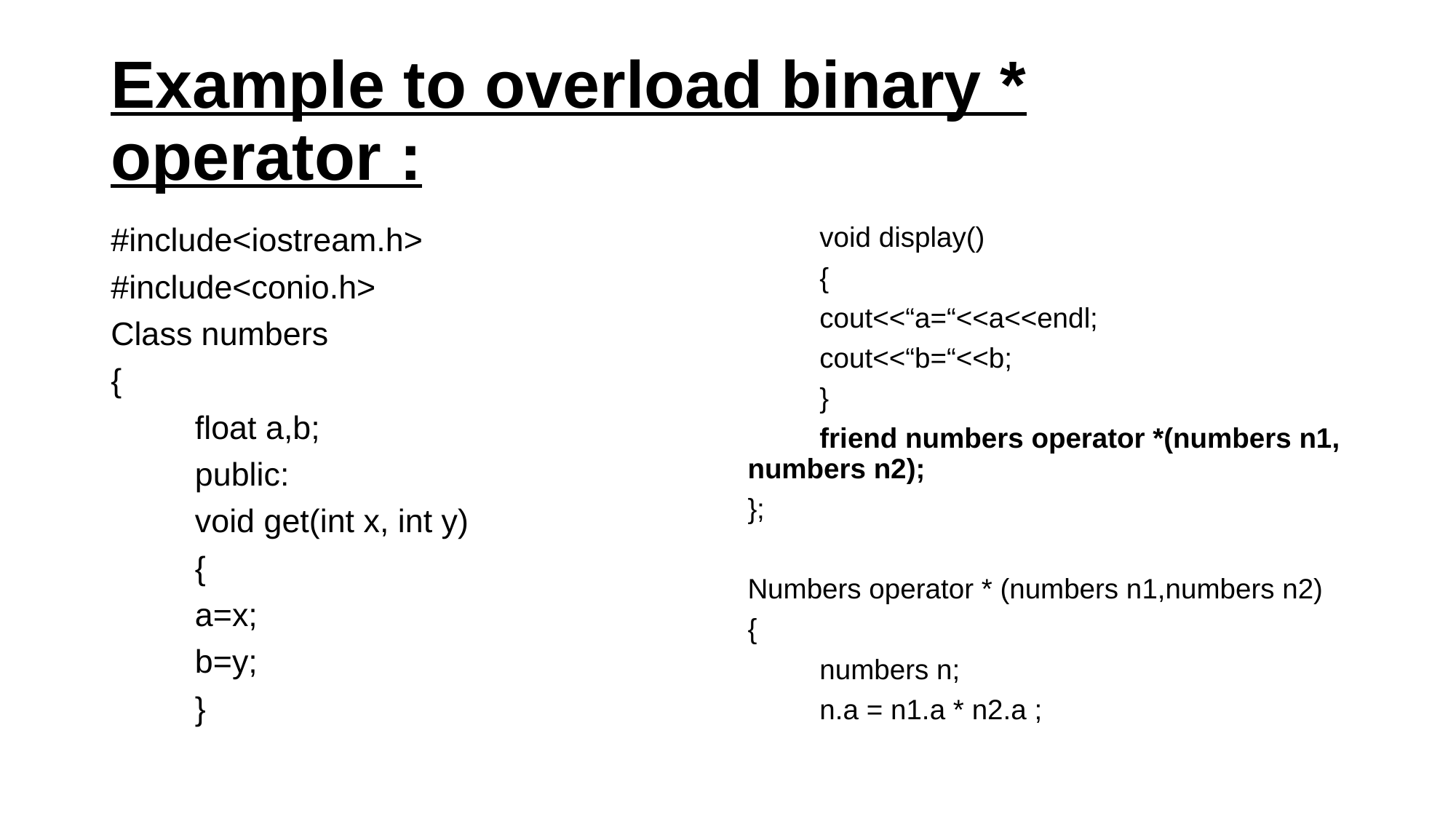

# Example to overload binary * operator :
#include<iostream.h>
#include<conio.h>
Class numbers
{
	float a,b;
	public:
	void get(int x, int y)
	{
		a=x;
		b=y;
	}
	void display()
	{
		cout<<“a=“<<a<<endl;
		cout<<“b=“<<b;
	}
	friend numbers operator *(numbers n1, numbers n2);
};

Numbers operator * (numbers n1,numbers n2)
{
	numbers n;
	n.a = n1.a * n2.a ;